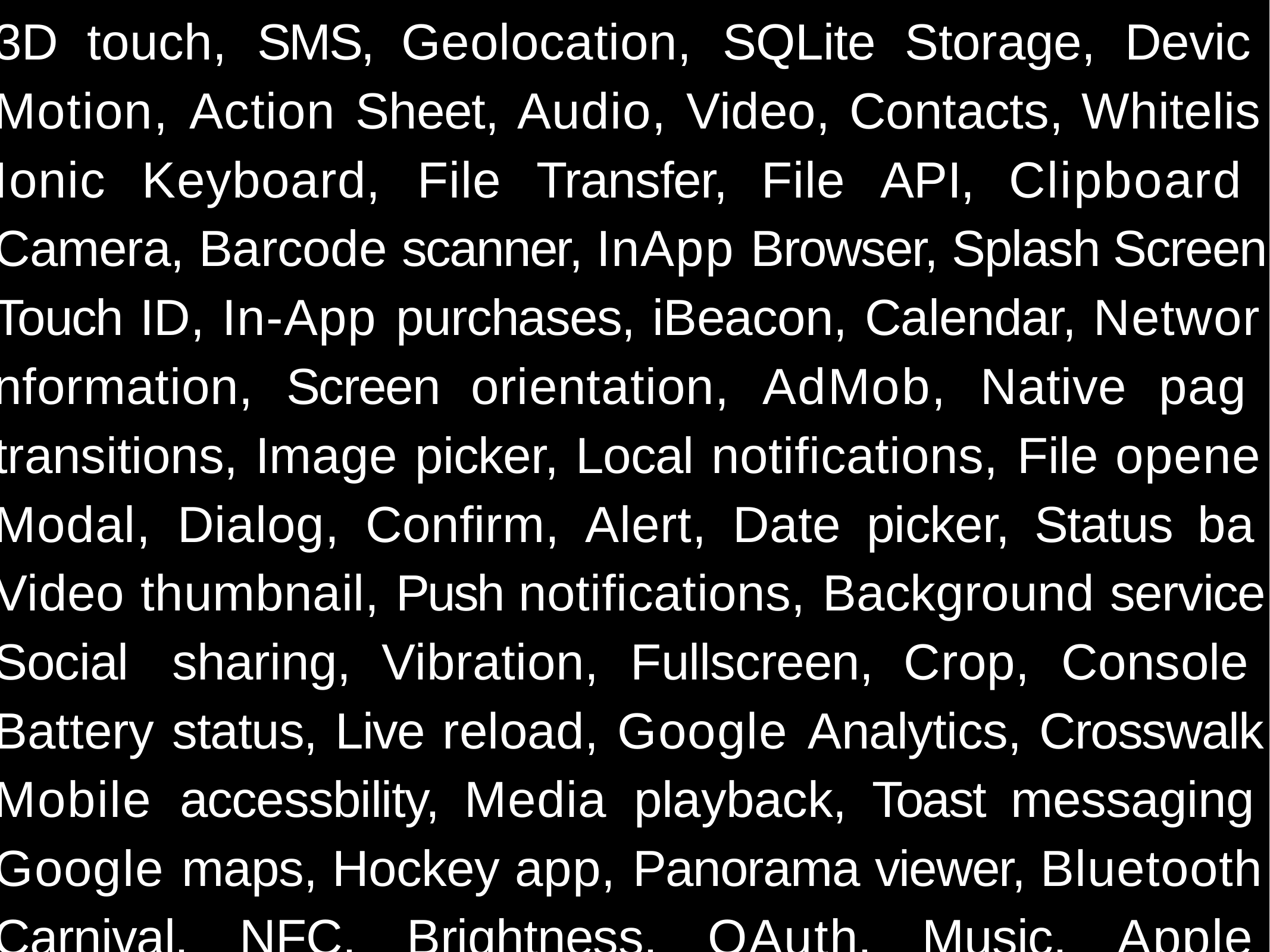

3D touch, SMS, Geolocation, SQLite Storage, Devic  Motion, Action Sheet, Audio, Video, Contacts, Whitelis  Ionic Keyboard, File Transfer, File API, Clipboard  Camera, Barcode scanner, InApp Browser, Splash Screen  Touch ID, In-App purchases, iBeacon, Calendar, Networ  nformation, Screen orientation, AdMob, Native pag  transitions, Image picker, Local notifications, File opene  Modal, Dialog, Confirm, Alert, Date picker, Status ba  Video thumbnail, Push notifications, Background service  Social sharing, Vibration, Fullscreen, Crop, Console  Battery status, Live reload, Google Analytics, Crosswalk  Mobile accessbility, Media playback, Toast messaging  Google maps, Hockey app, Panorama viewer, Bluetooth  Carnival,  NFC,  Brightness,  OAuth,  Music,  Apple  Wa32t/6c8h